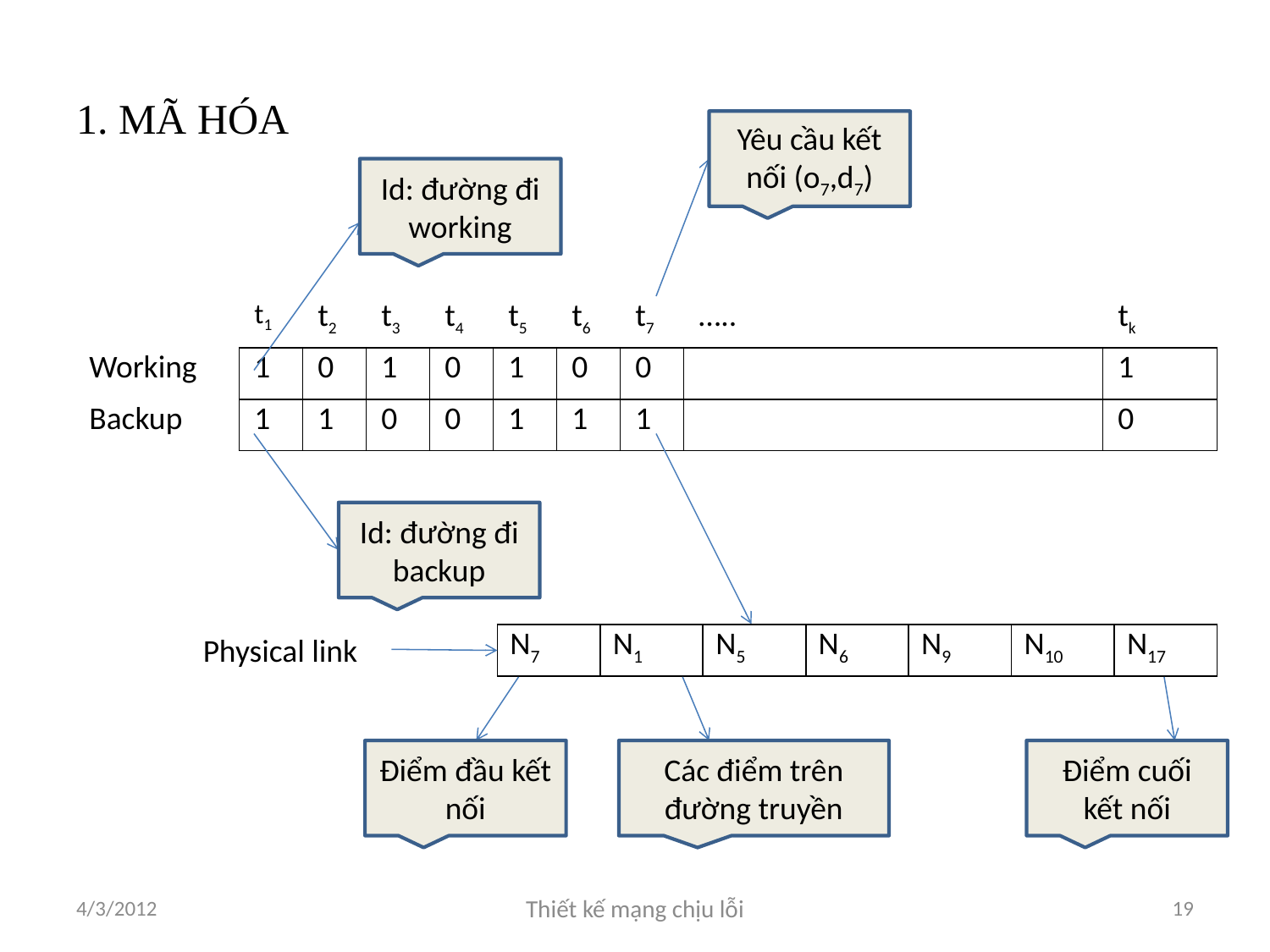

# 1. MÃ HÓA
Yêu cầu kết nối (o7,d7)
Id: đường đi working
|  | t1 | t2 | t3 | t4 | t5 | t6 | t7 | ….. | tk |
| --- | --- | --- | --- | --- | --- | --- | --- | --- | --- |
| Working | 1 | 0 | 1 | 0 | 1 | 0 | 0 |  | 1 |
| Backup | 1 | 1 | 0 | 0 | 1 | 1 | 1 |  | 0 |
Id: đường đi backup
Physical link
| N7 | N1 | N5 | N6 | N9 | N10 | N17 |
| --- | --- | --- | --- | --- | --- | --- |
Điểm đầu kết nối
Các điểm trên đường truyền
Điểm cuối kết nối
4/3/2012
Thiết kế mạng chịu lỗi
19